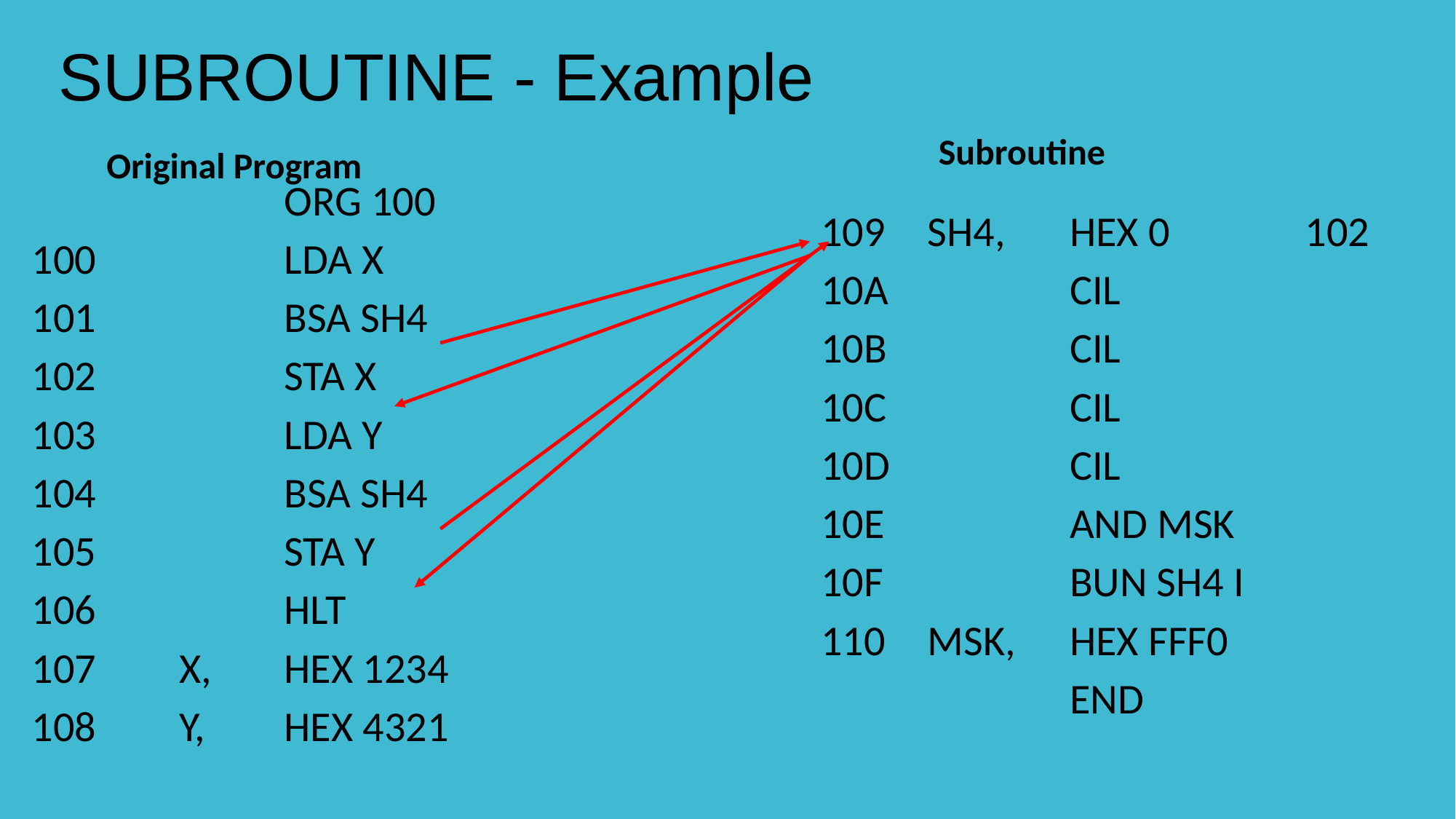

# SUBROUTINE - Example
Subroutine
Original Program
|  |  | ORG 100 |
| --- | --- | --- |
| 100 |  | LDA X |
| 101 |  | BSA SH4 |
| 102 |  | STA X |
| 103 |  | LDA Y |
| 104 |  | BSA SH4 |
| 105 |  | STA Y |
| 106 |  | HLT |
| 107 | X, | HEX 1234 |
| 108 | Y, | HEX 4321 |
| 109 | SH4, | HEX 0 | 102 |
| --- | --- | --- | --- |
| 10A |  | CIL |  |
| 10B |  | CIL |  |
| 10C |  | CIL |  |
| 10D |  | CIL |  |
| 10E |  | AND MSK |  |
| 10F |  | BUN SH4 I |  |
| 110 | MSK, | HEX FFF0 |  |
|  |  | END |  |